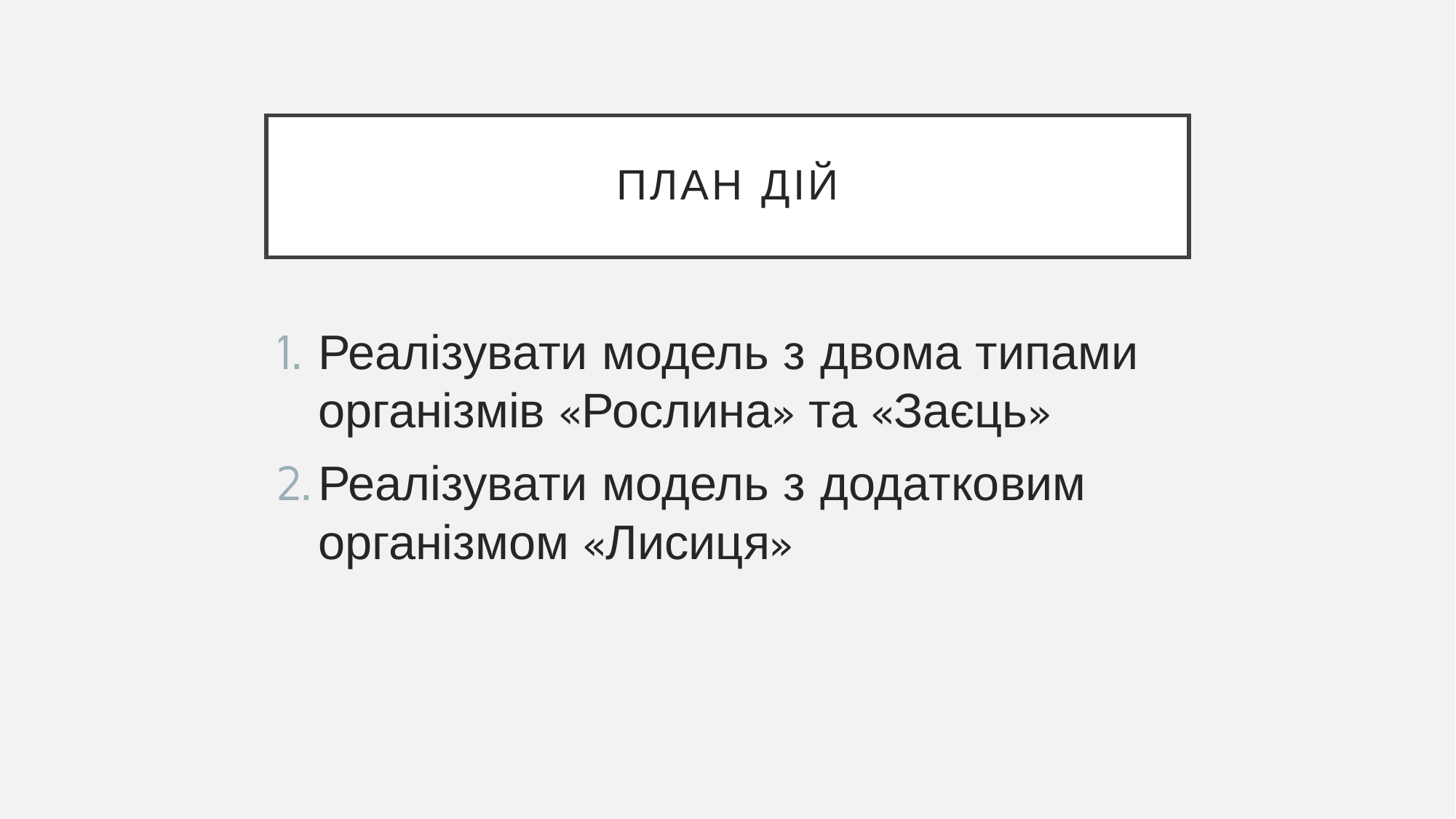

# План дій
Реалізувати модель з двома типами організмів «Рослина» та «Заєць»
Реалізувати модель з додатковим організмом «Лисиця»